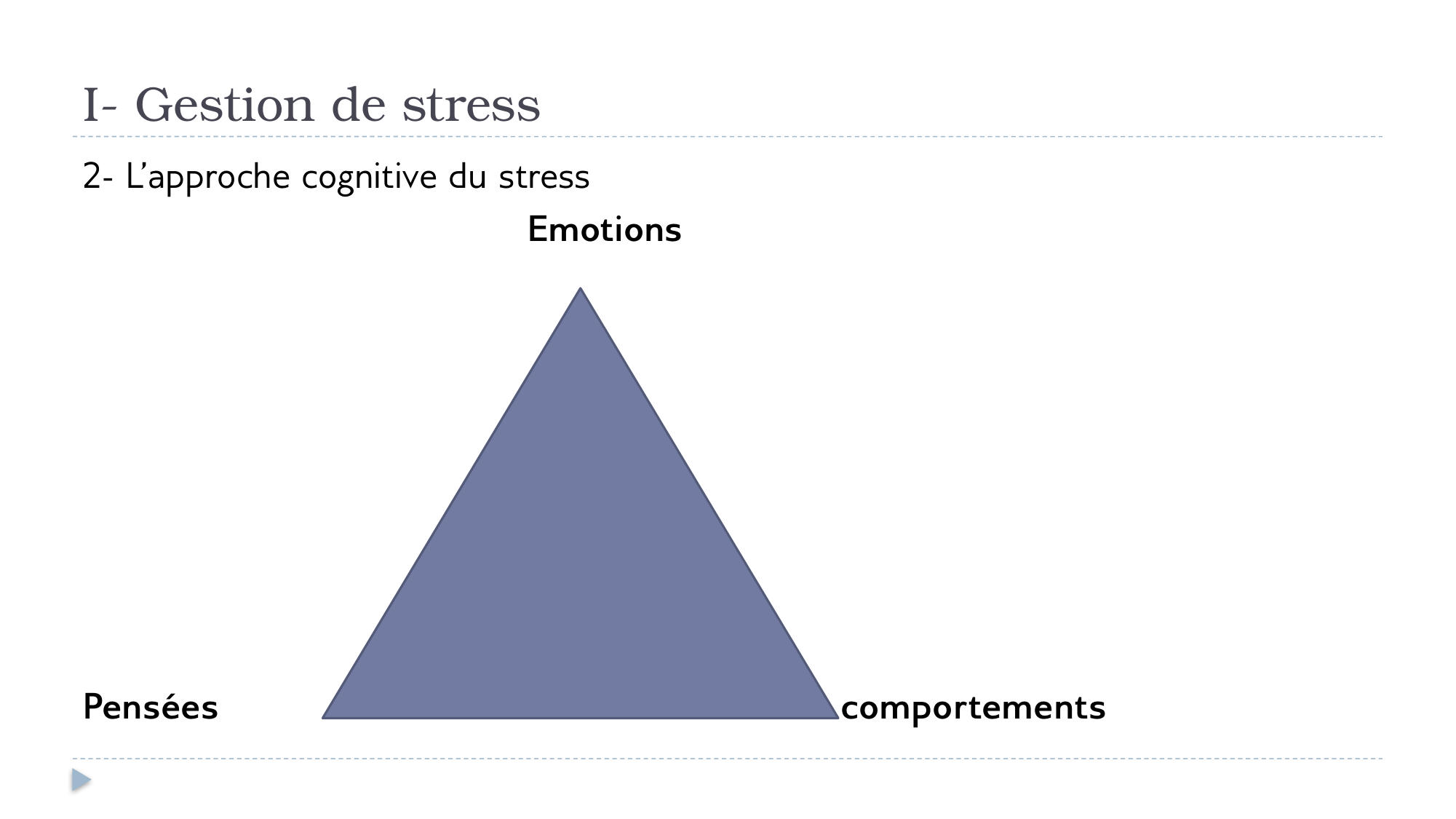

# I- Gestion de stress
2- L’approche cognitive du stress
                                     Emotions

Pensées                                                        comportements